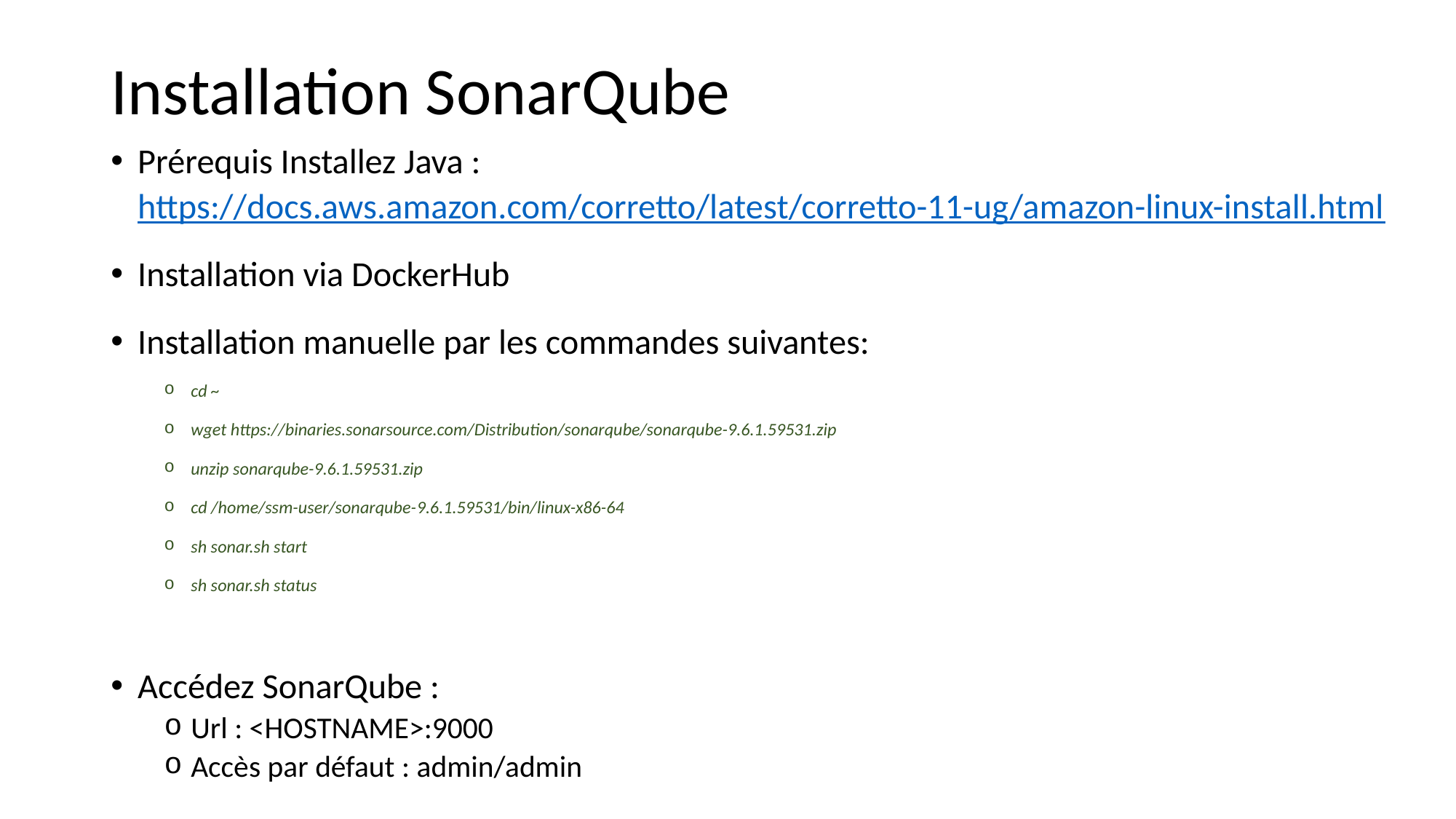

# Installation SonarQube
Prérequis Installez Java : https://docs.aws.amazon.com/corretto/latest/corretto-11-ug/amazon-linux-install.html
Installation via DockerHub
Installation manuelle par les commandes suivantes:
cd ~
wget https://binaries.sonarsource.com/Distribution/sonarqube/sonarqube-9.6.1.59531.zip
unzip sonarqube-9.6.1.59531.zip
cd /home/ssm-user/sonarqube-9.6.1.59531/bin/linux-x86-64
sh sonar.sh start
sh sonar.sh status

Accédez SonarQube :
Url : <HOSTNAME>:9000
Accès par défaut : admin/admin